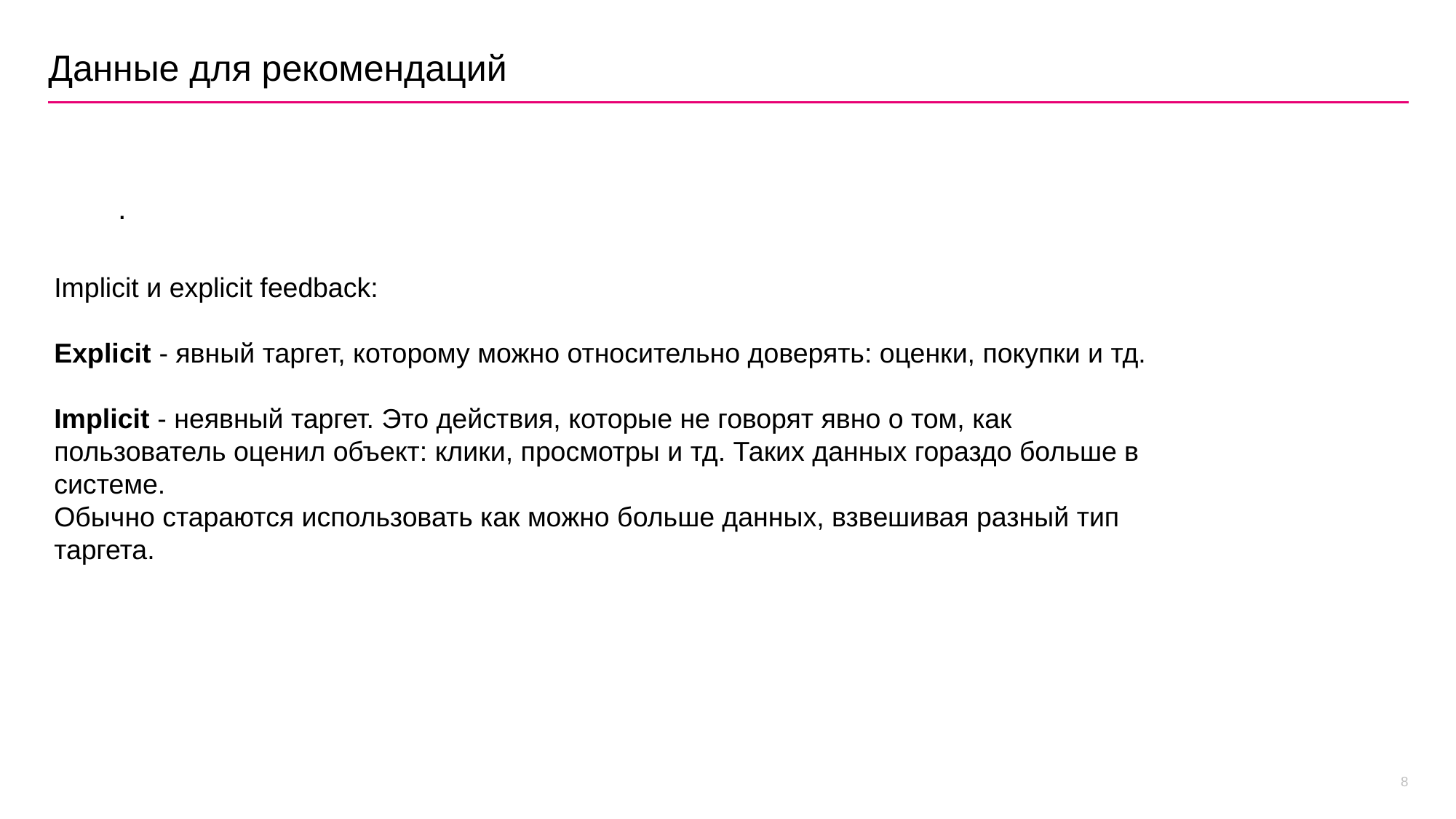

# Данные для рекомендаций
.
Implicit и explicit feedback:

Explicit - явный таргет, которому можно относительно доверять: оценки, покупки и тд.

Implicit - неявный таргет. Это действия, которые не говорят явно о том, как пользователь оценил объект: клики, просмотры и тд. Таких данных гораздо больше в системе.
Обычно стараются использовать как можно больше данных, взвешивая разный тип таргета.
8